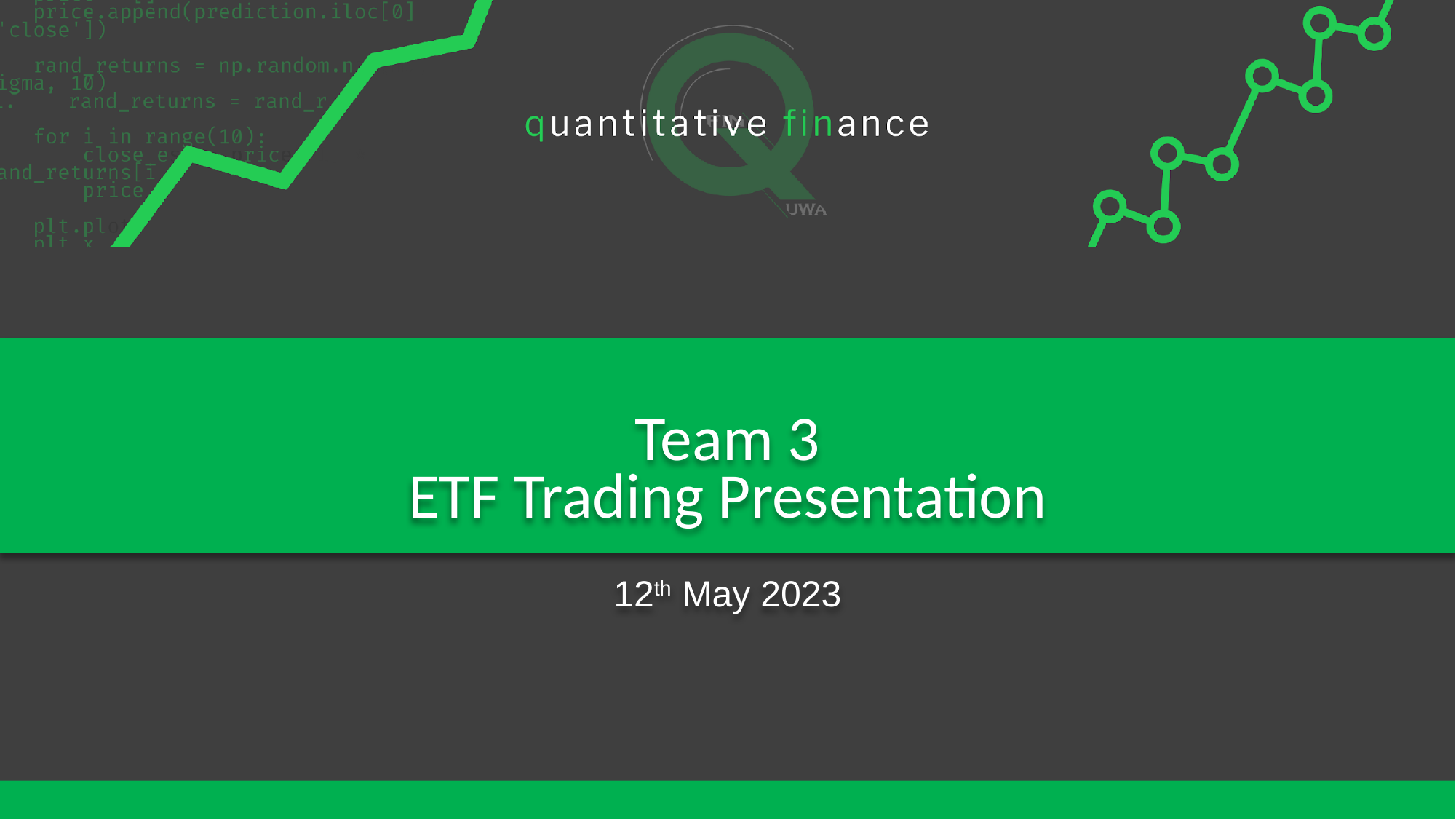

# Team 3 ETF Trading Presentation
12th May 2023